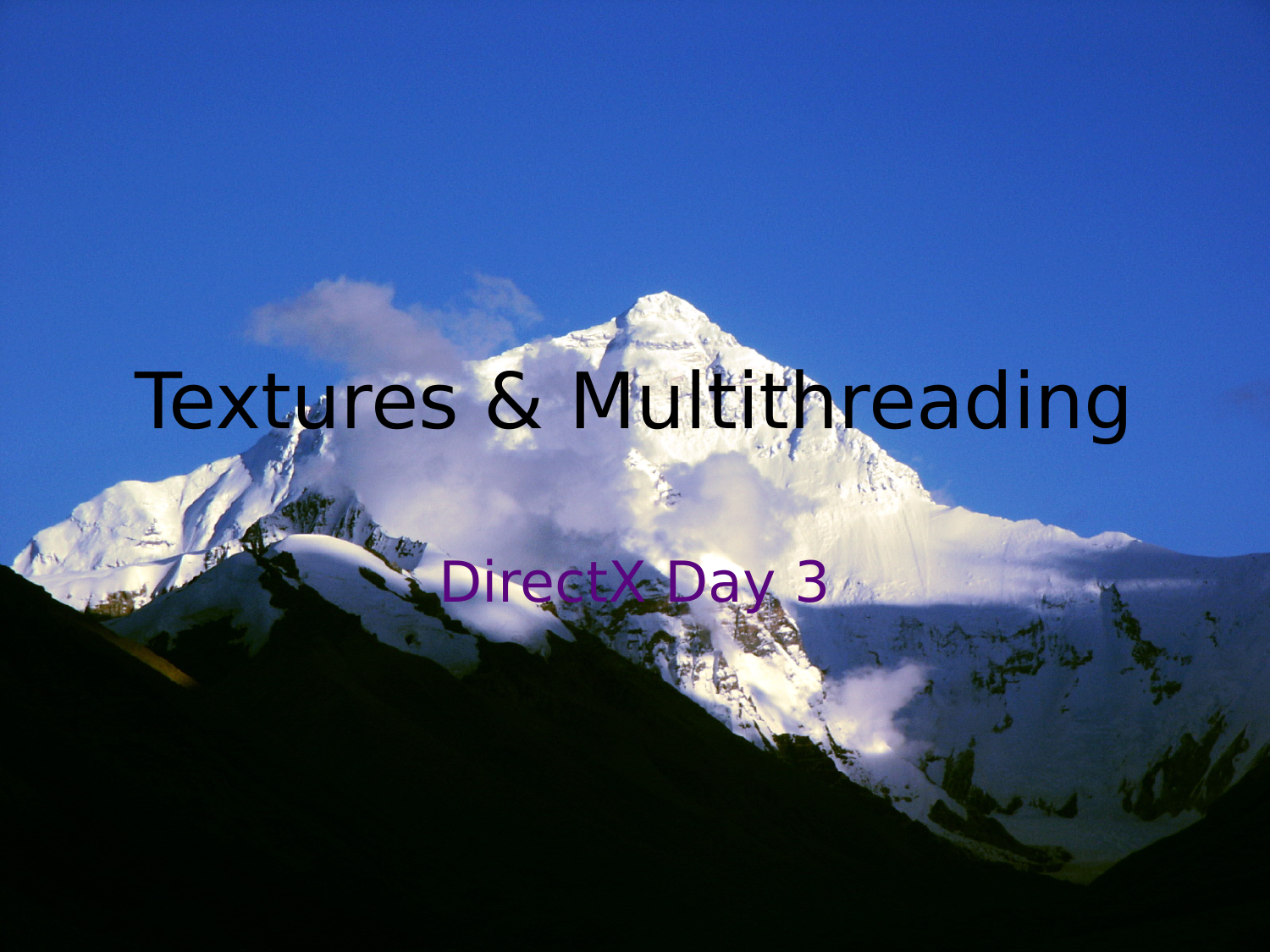

# Textures & Multithreading
DirectX Day 3